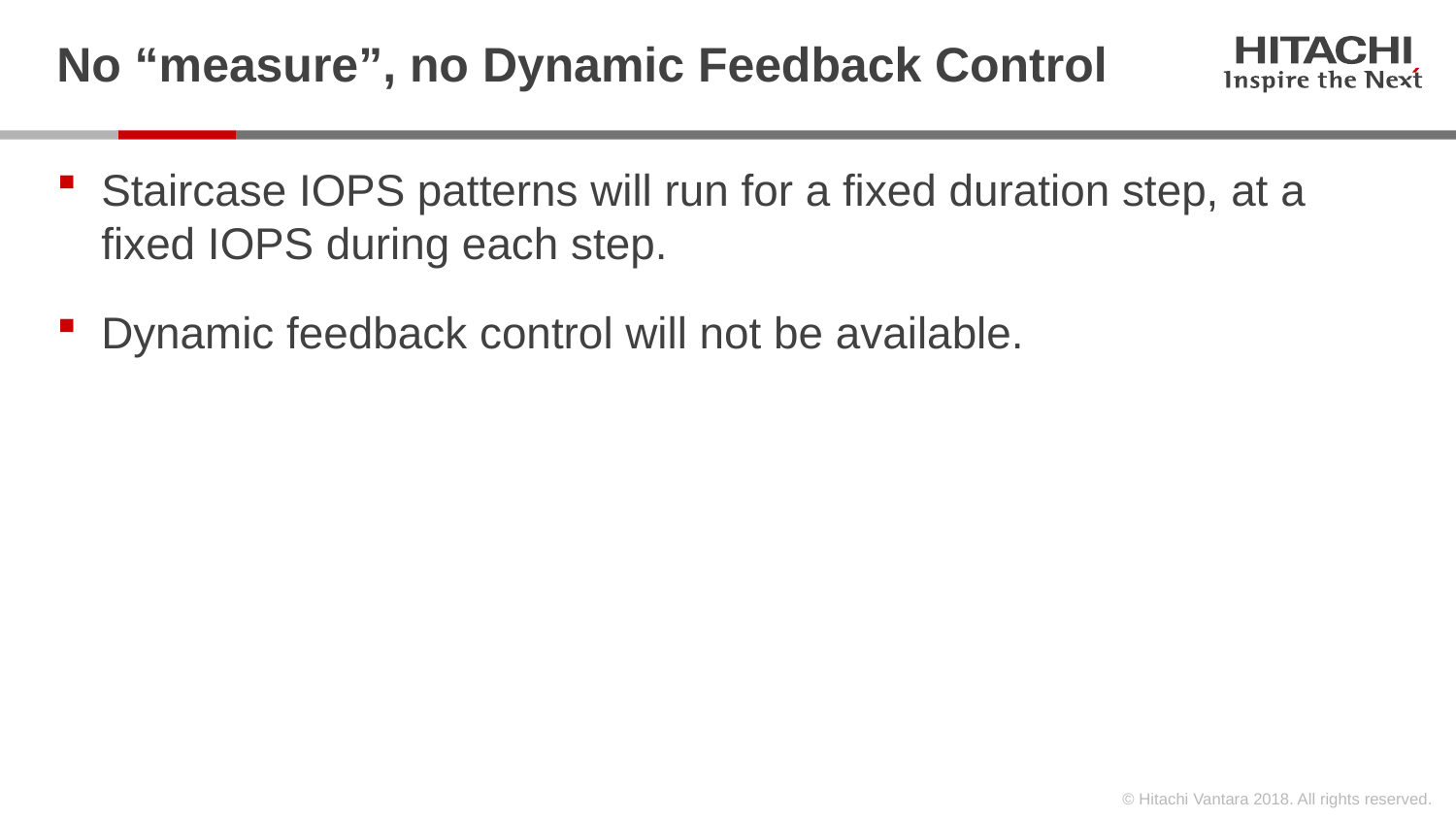

# No “measure”, no Dynamic Feedback Control
Staircase IOPS patterns will run for a fixed duration step, at a fixed IOPS during each step.
Dynamic feedback control will not be available.